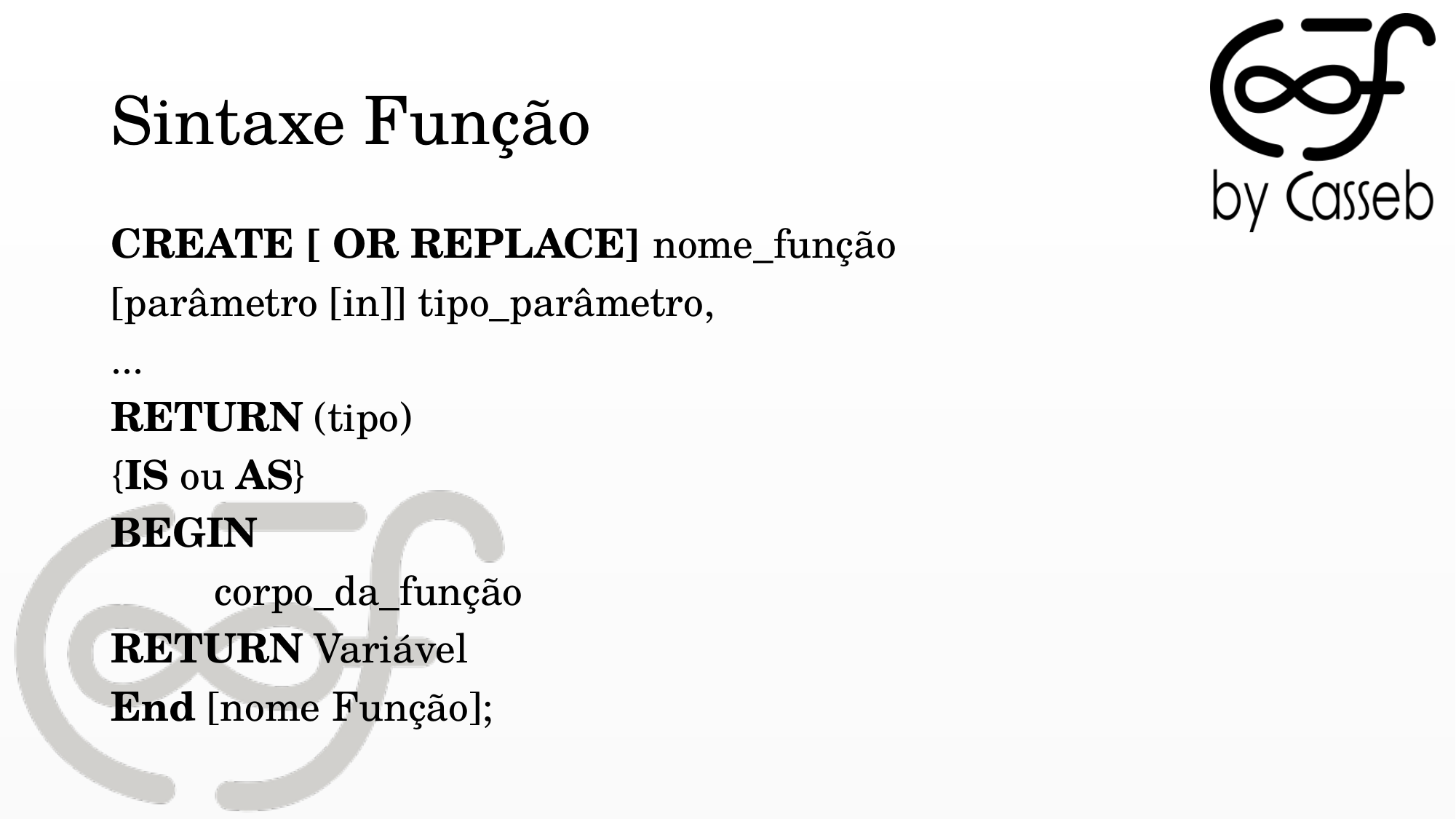

# Sintaxe Função
CREATE [ OR REPLACE] nome_função
[parâmetro [in]] tipo_parâmetro,
...
RETURN (tipo)
{IS ou AS}
BEGIN
	corpo_da_função
RETURN Variável
End [nome Função];